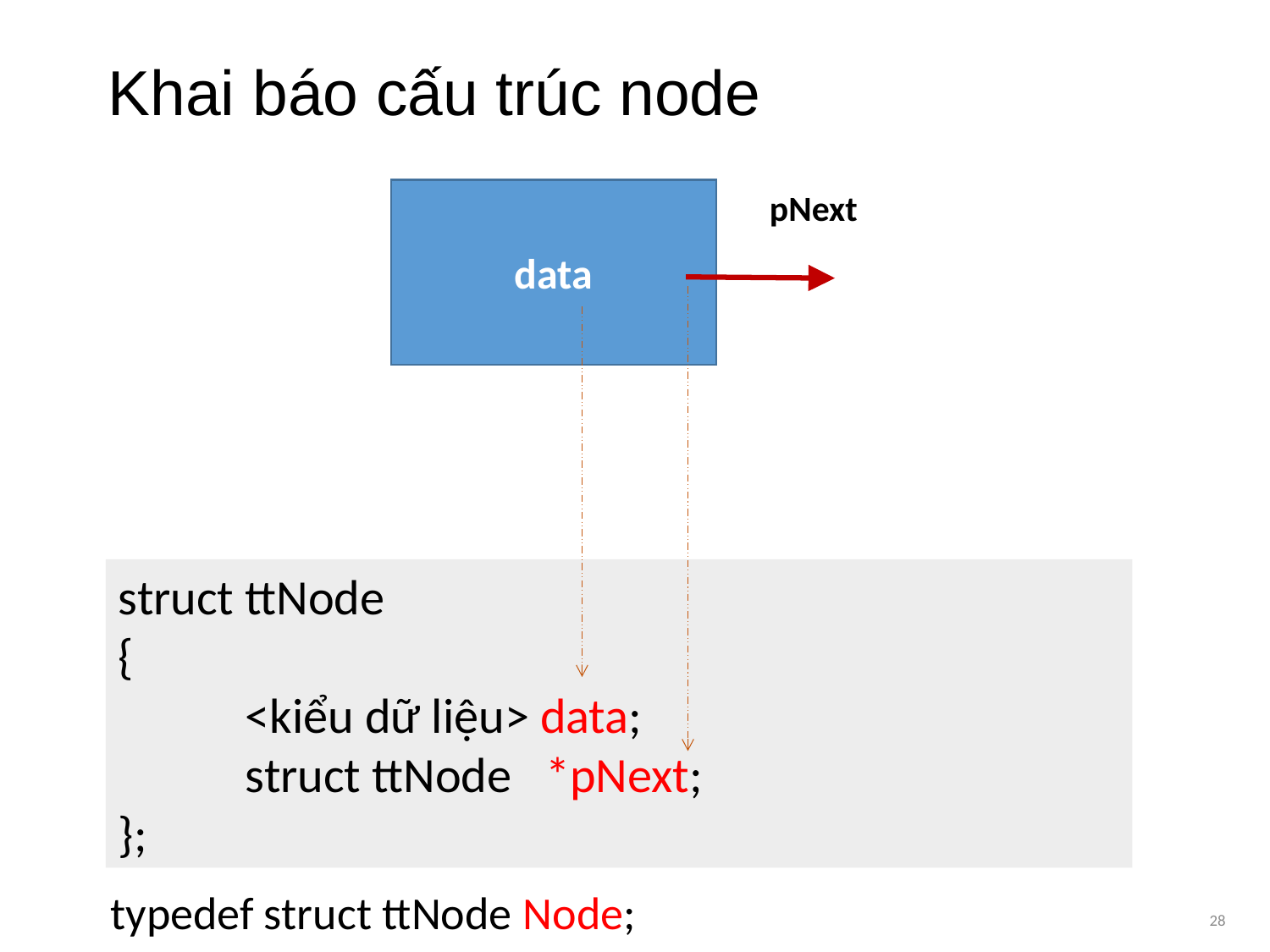

# Khai báo cấu trúc node
data
pNext
struct ttNode
{
	<kiểu dữ liệu> data;
	struct ttNode   *pNext;
};
typedef struct ttNode Node;
28